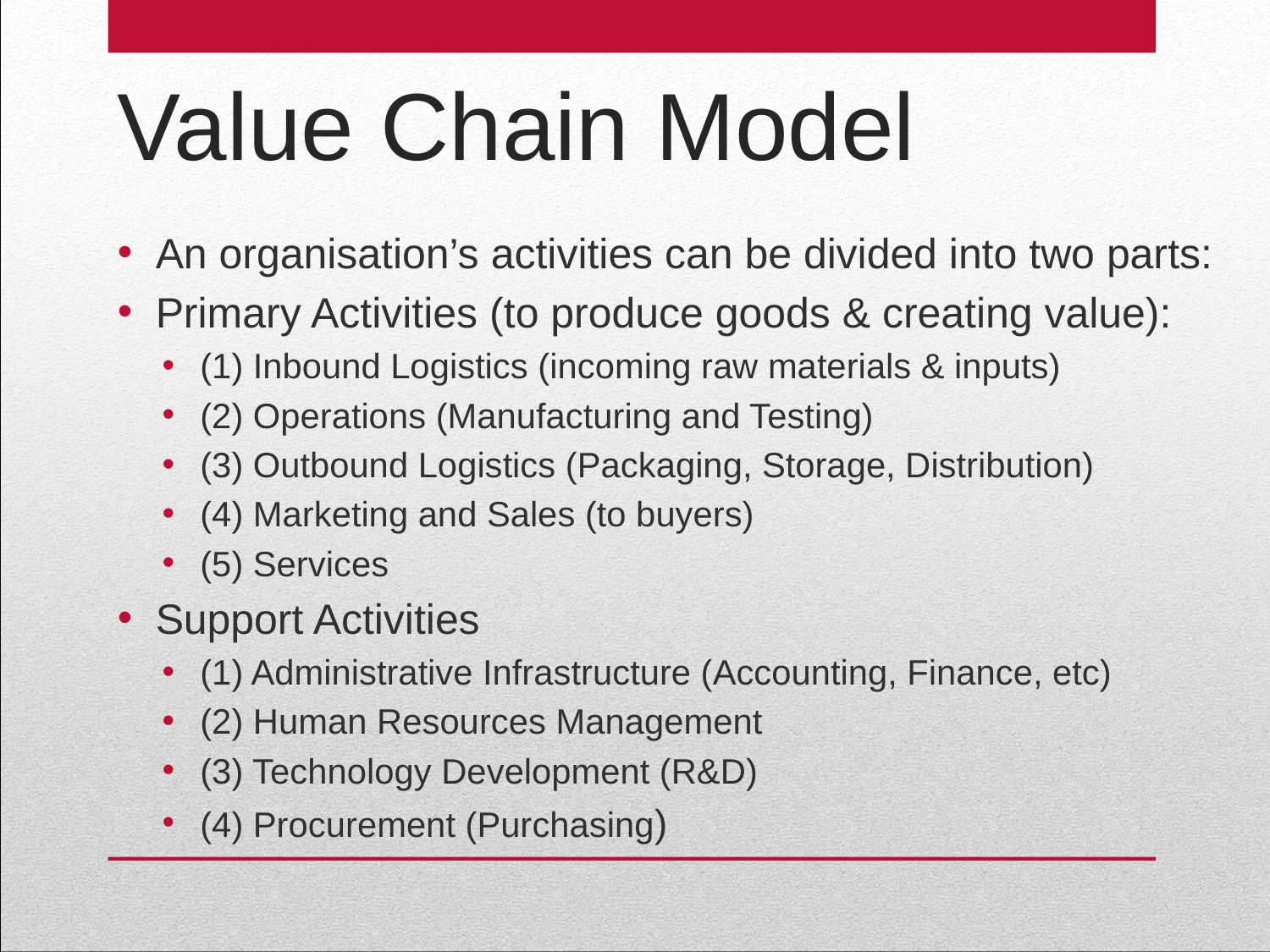

# Value Chain Model
An organisation’s activities can be divided into two parts:
Primary Activities (to produce goods & creating value):
(1) Inbound Logistics (incoming raw materials & inputs)
(2) Operations (Manufacturing and Testing)
(3) Outbound Logistics (Packaging, Storage, Distribution)
(4) Marketing and Sales (to buyers)
(5) Services
Support Activities
(1) Administrative Infrastructure (Accounting, Finance, etc)
(2) Human Resources Management
(3) Technology Development (R&D)
(4) Procurement (Purchasing)